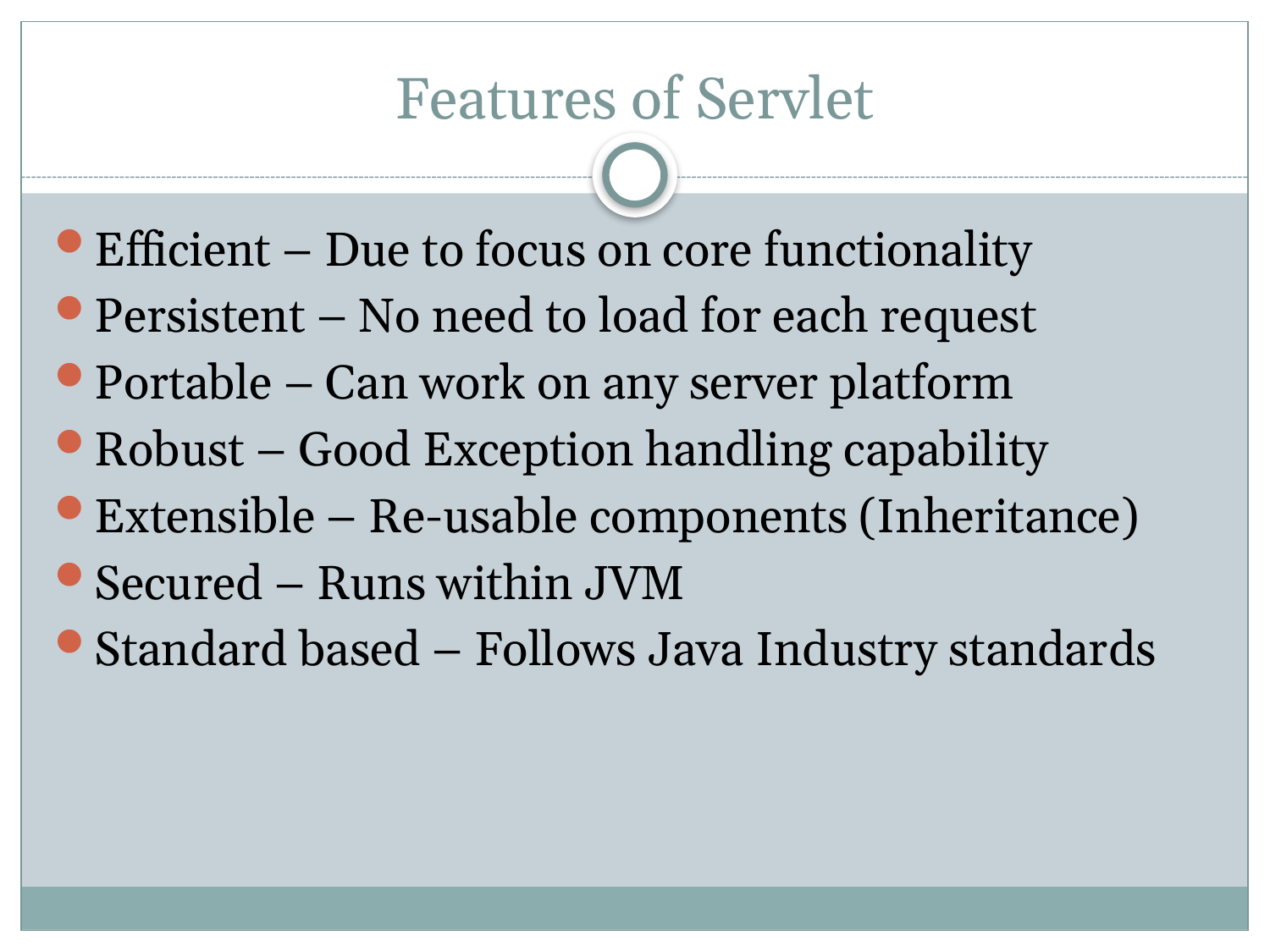

# Features of Servlet
Efficient – Due to focus on core functionality
Persistent – No need to load for each request
Portable – Can work on any server platform
Robust – Good Exception handling capability
Extensible – Re-usable components (Inheritance)
Secured – Runs within JVM
Standard based – Follows Java Industry standards